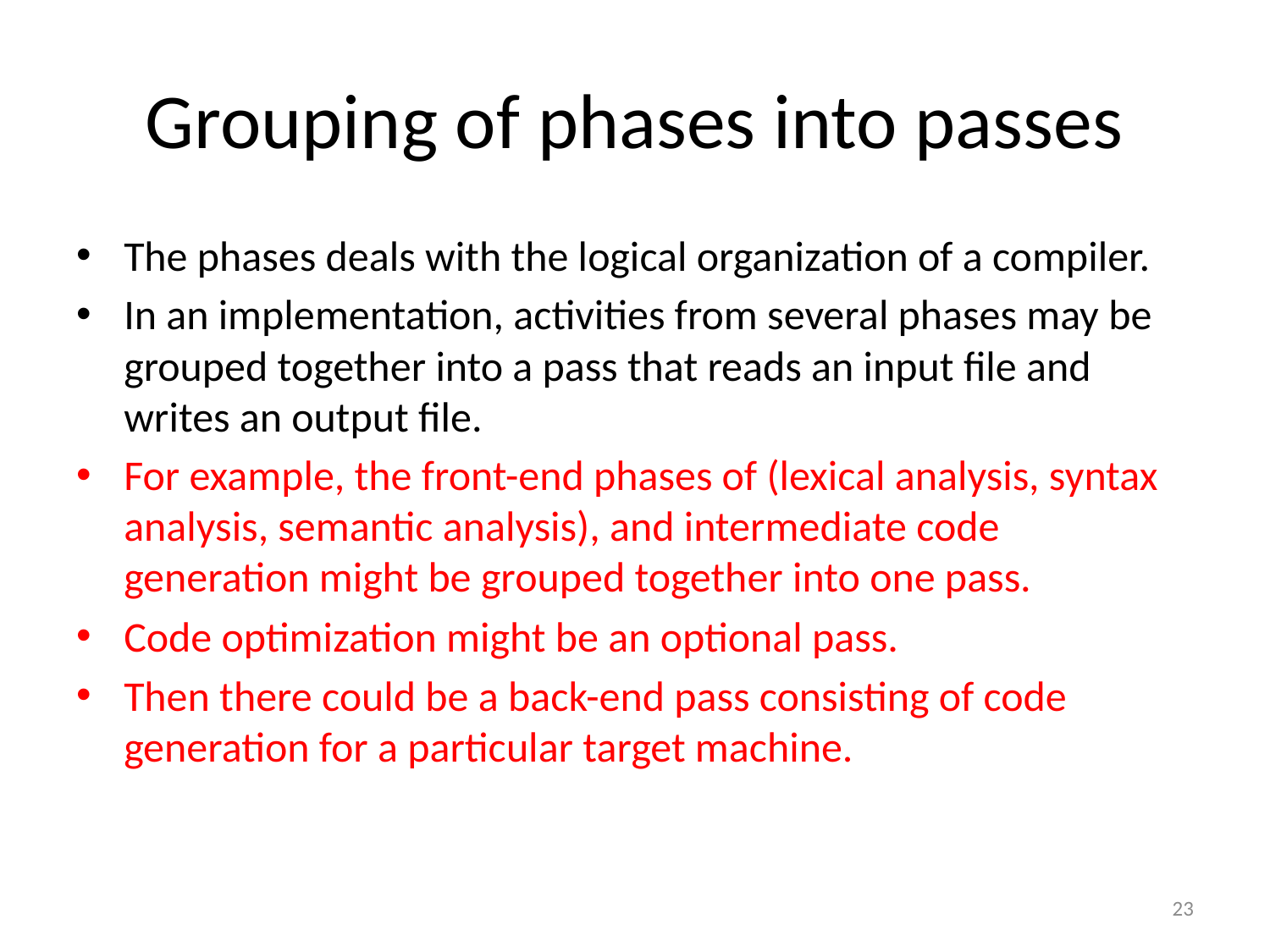

# Grouping of phases into passes
The phases deals with the logical organization of a compiler.
In an implementation, activities from several phases may be grouped together into a pass that reads an input file and writes an output file.
For example, the front-end phases of (lexical analysis, syntax analysis, semantic analysis), and intermediate code generation might be grouped together into one pass.
Code optimization might be an optional pass.
Then there could be a back-end pass consisting of code generation for a particular target machine.
23